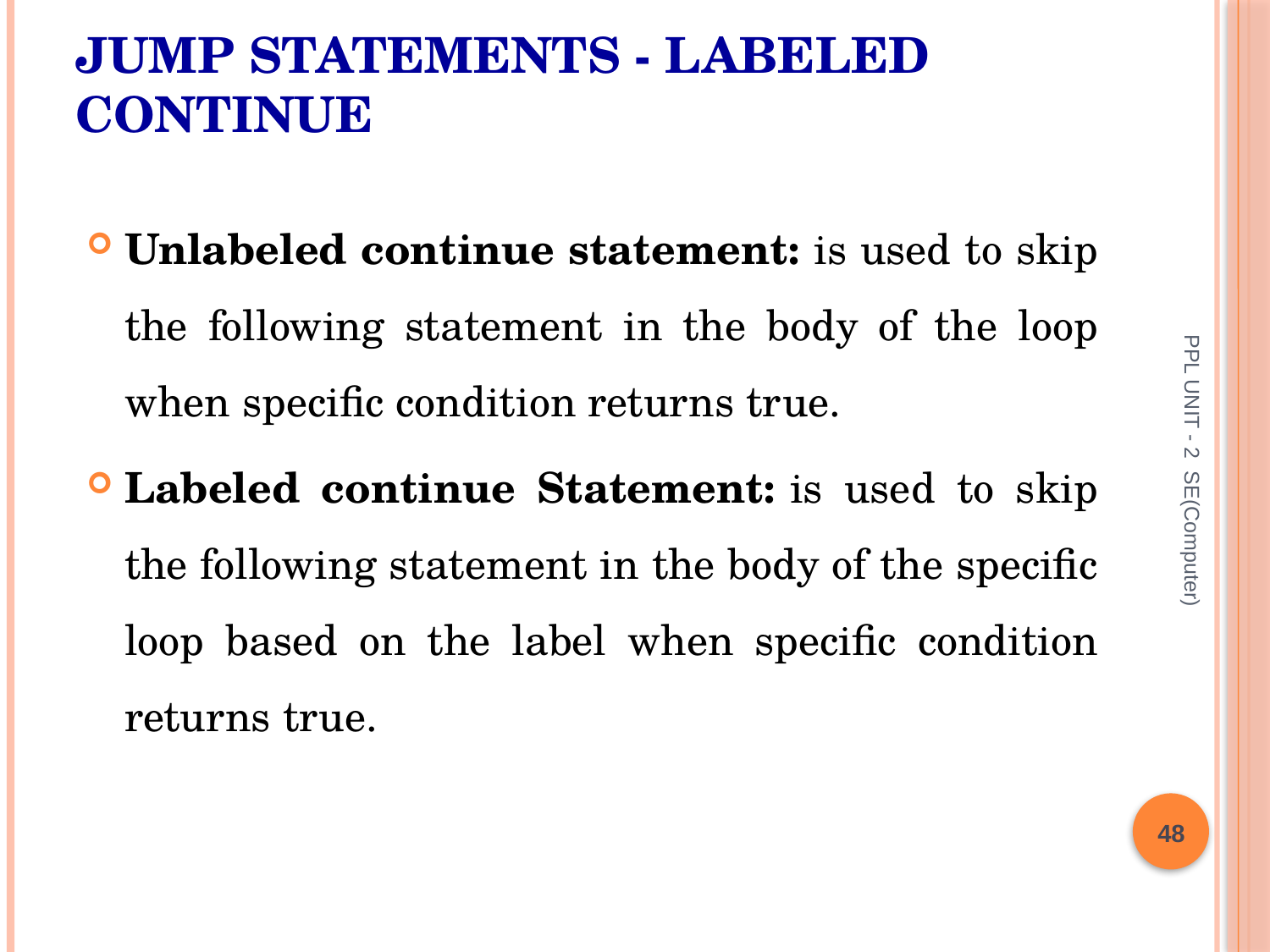

# Jump Statements - Labeled Continue
Unlabeled continue statement: is used to skip the following statement in the body of the loop when specific condition returns true.
Labeled continue Statement: is used to skip the following statement in the body of the specific loop based on the label when specific condition returns true.
PPL UNIT - 2  SE(Computer)
48